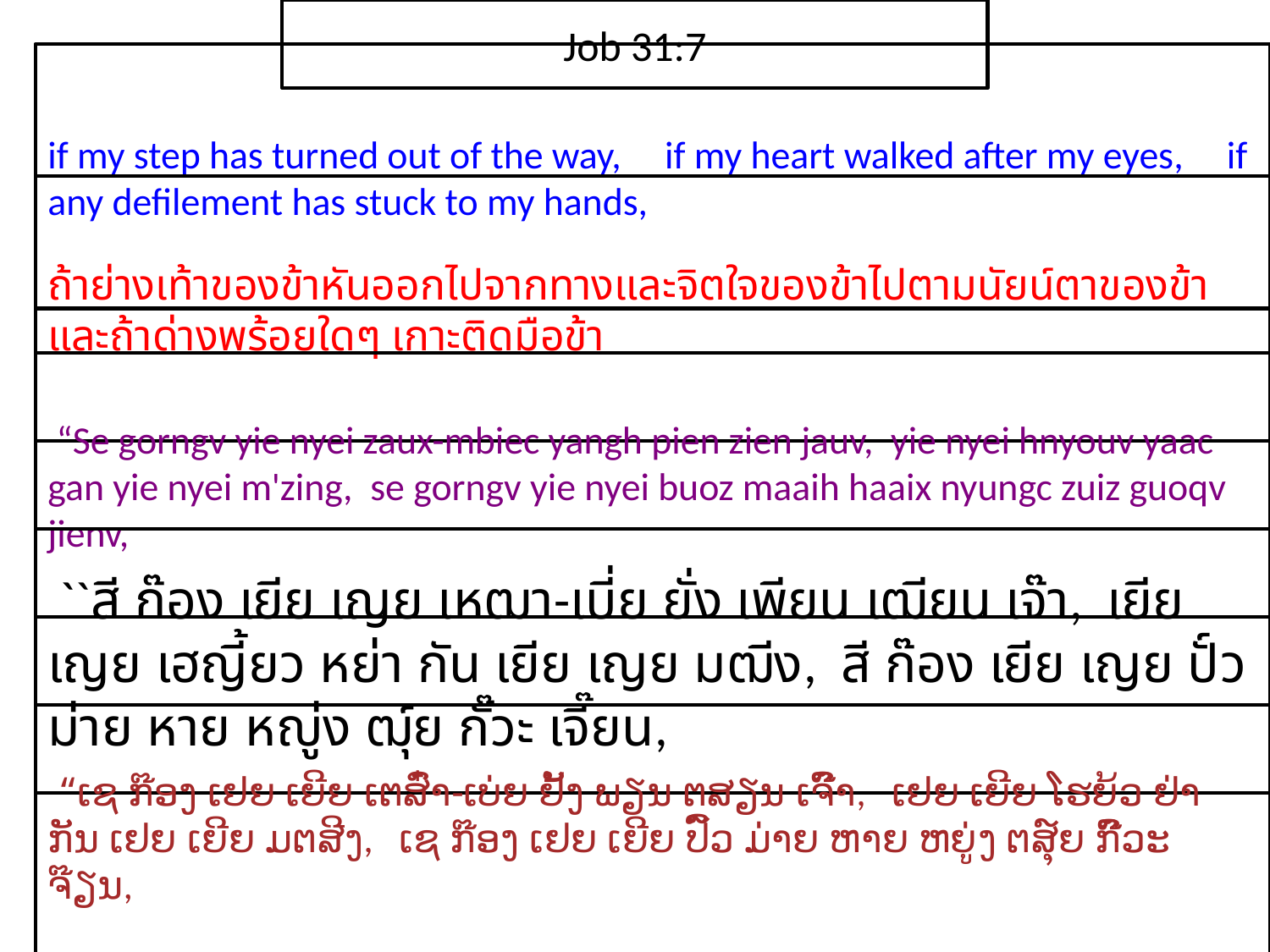

Job 31:7
if my step has turned out of the way,     if my heart walked after my eyes,     if any defilement has stuck to my hands,
ถ้า​ย่างเท้า​ของ​ข้า​หัน​ออกไป​จาก​ทางและ​จิตใจ​ของ​ข้า​ไป​ตาม​นัยน์ตา​ของ​ข้าและ​ถ้า​ด่าง​พร้อย​ใดๆ เกาะติด​มือ​ข้า
 “Se gorngv yie nyei zaux-mbiec yangh pien zien jauv,  yie nyei hnyouv yaac gan yie nyei m'zing,  se gorngv yie nyei buoz maaih haaix nyungc zuiz guoqv jienv,
 ``สี ก๊อง เยีย เญย เหฒา-เบี่ย ยั่ง เพียน เฒียน เจ๊า,  เยีย เญย เฮญี้ยว หย่า กัน เยีย เญย มฒีง,  สี ก๊อง เยีย เญย ปั์ว ม่าย หาย หญู่ง ฒุ์ย กั๊วะ เจี๊ยน,
 “ເຊ ກ໊ອງ ເຢຍ ເຍີຍ ເຕສົ໋າ-ເບ່ຍ ຢັ້ງ ພຽນ ຕສຽນ ເຈົ໊າ,   ເຢຍ ເຍີຍ ໂຮຍ້ວ ຢ່າ ກັນ ເຢຍ ເຍີຍ ມຕສີງ,   ເຊ ກ໊ອງ ເຢຍ ເຍີຍ ປົ໌ວ ມ່າຍ ຫາຍ ຫຍູ່ງ ຕສຸ໌ຍ ກົ໊ວະ ຈ໊ຽນ,